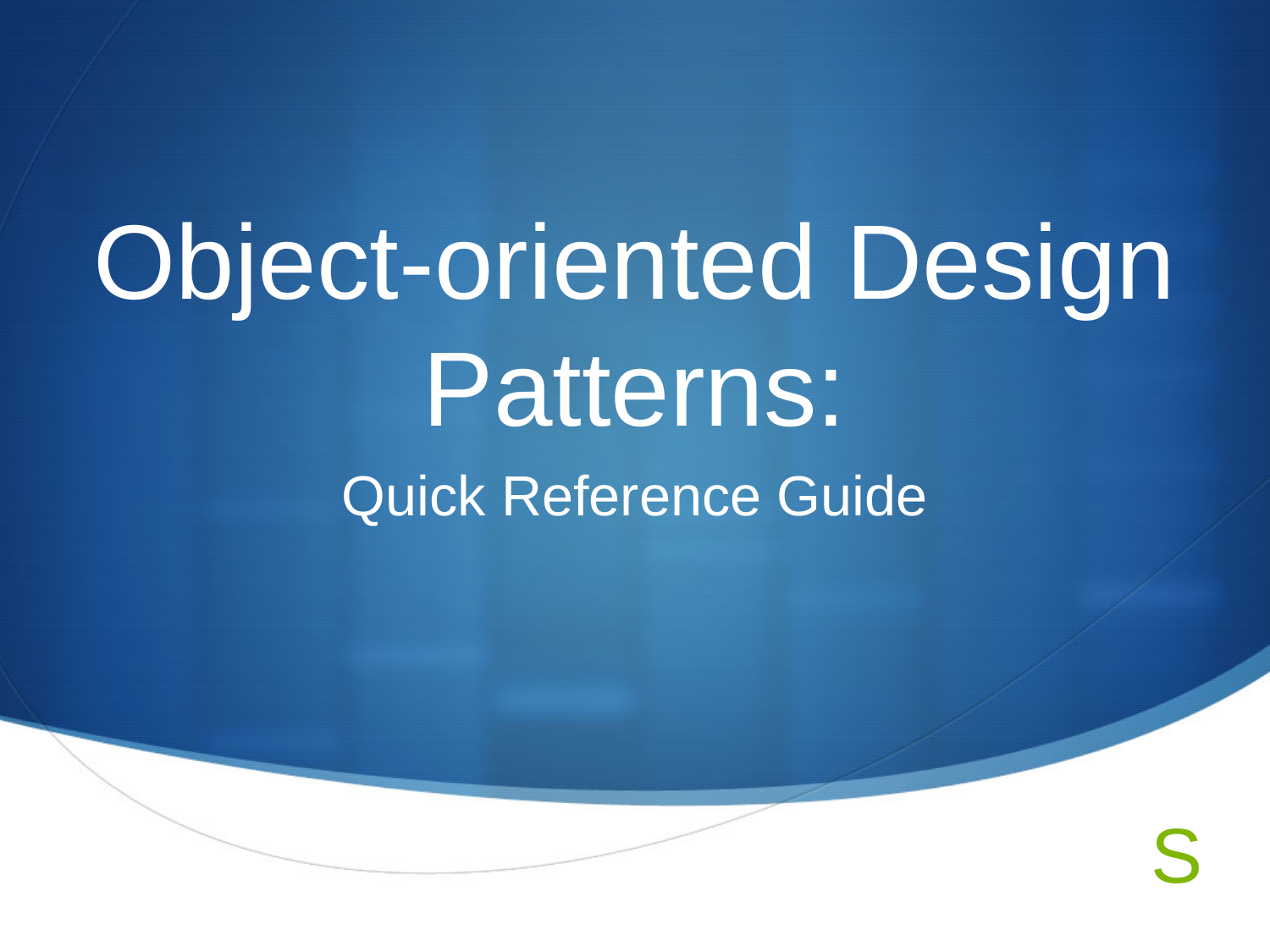

# Object-oriented Design Patterns:
Quick Reference Guide